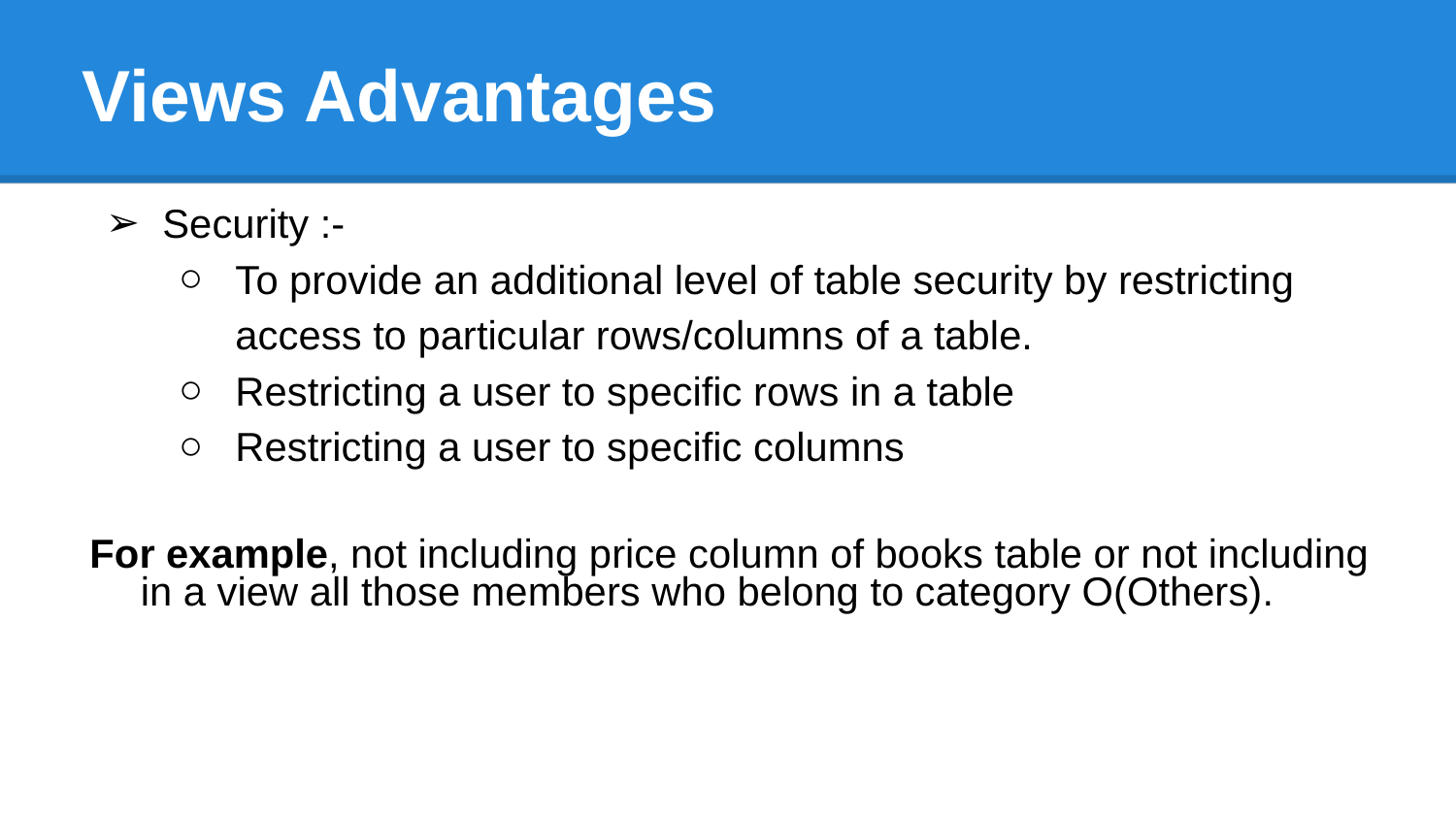

# Views Advantages
Security :-
To provide an additional level of table security by restricting access to particular rows/columns of a table.
Restricting a user to specific rows in a table
Restricting a user to specific columns

For example, not including price column of books table or not including in a view all those members who belong to category O(Others).